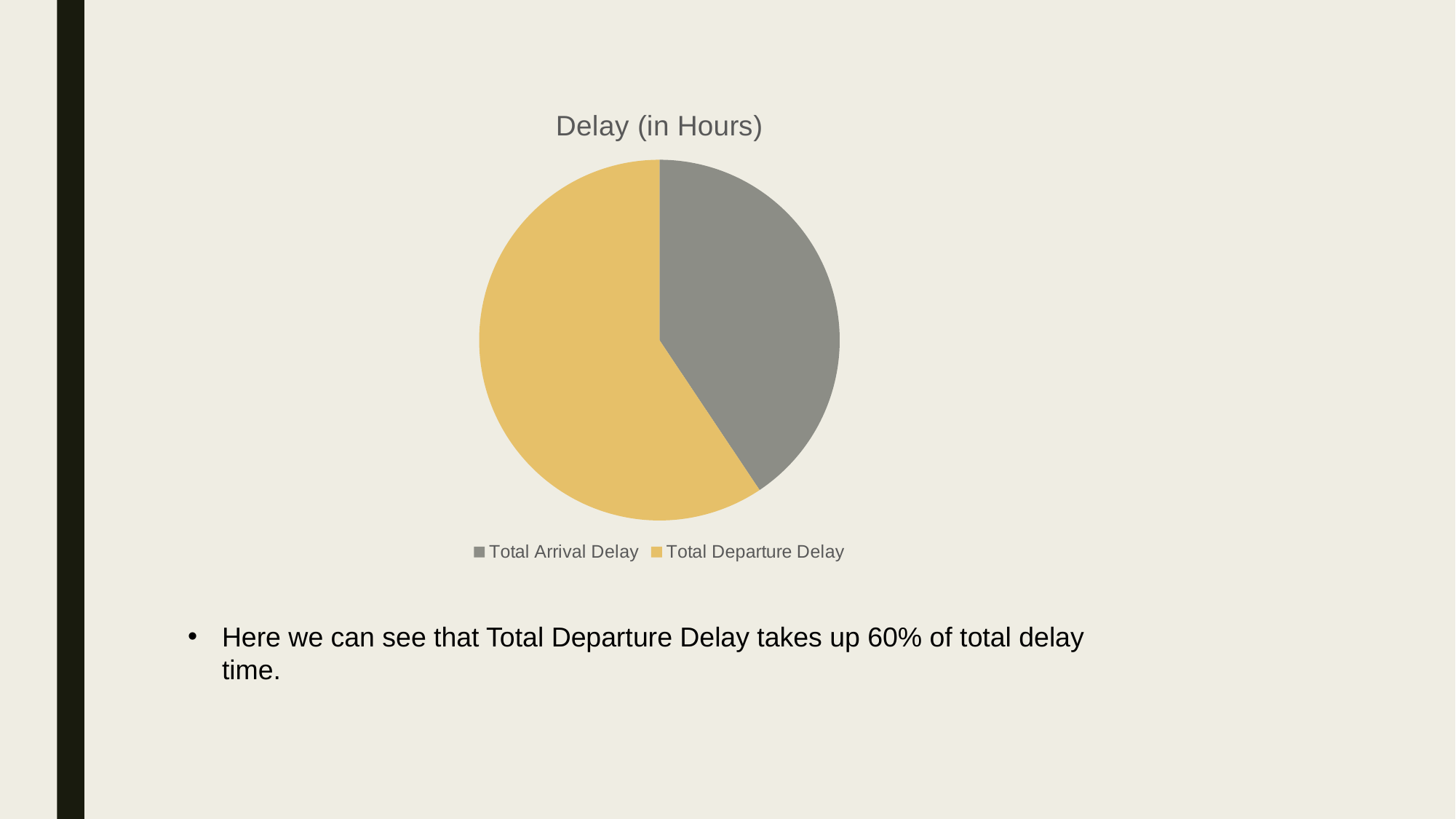

### Chart:

| Category | Delay (in Hours) |
|---|---|
| Total Arrival Delay | 382190.05 |
| Total Departure Delay | 558680.35 |
Here we can see that Total Departure Delay takes up 60% of total delay time.